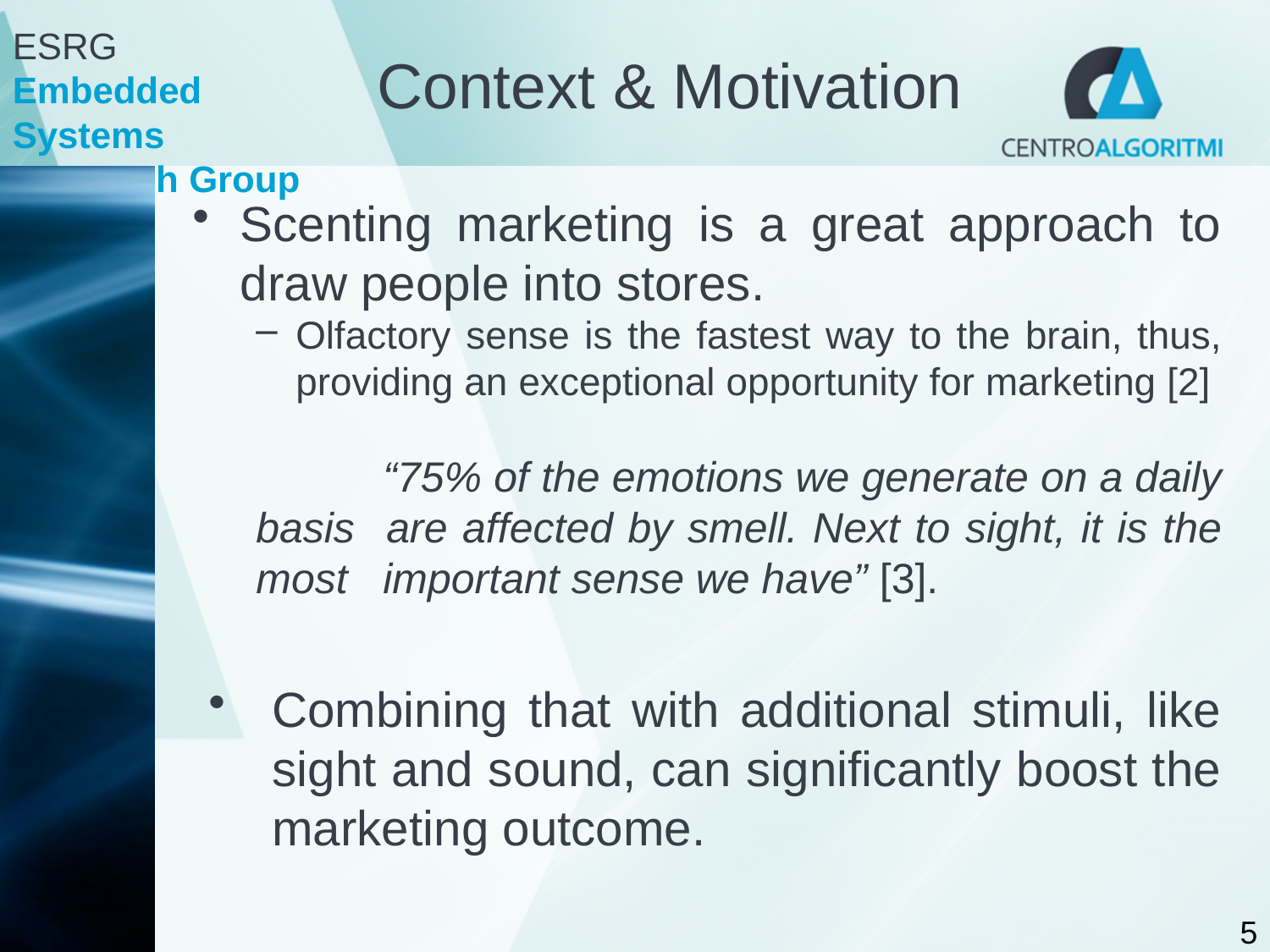

# Context & Motivation
Scenting marketing is a great approach to draw people into stores.
Olfactory sense is the fastest way to the brain, thus, providing an exceptional opportunity for marketing [2]
	“75% of the emotions we generate on a daily basis 	are affected by smell. Next to sight, it is the most 	important sense we have” [3].

Combining that with additional stimuli, like sight and sound, can significantly boost the marketing outcome.
5